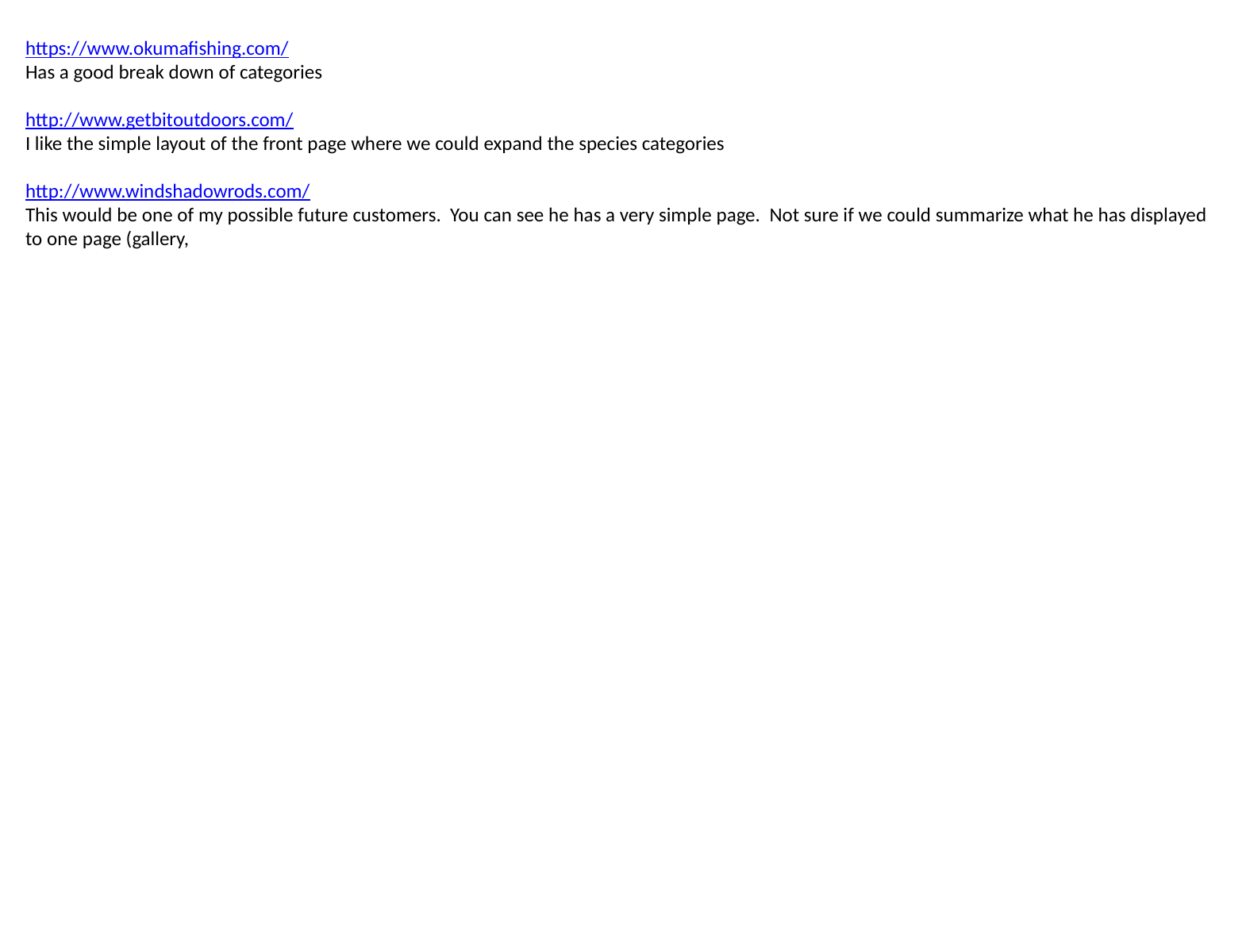

https://www.okumafishing.com/
Has a good break down of categories

http://www.getbitoutdoors.com/
I like the simple layout of the front page where we could expand the species categories

http://www.windshadowrods.com/
This would be one of my possible future customers.  You can see he has a very simple page.  Not sure if we could summarize what he has displayed to one page (gallery,